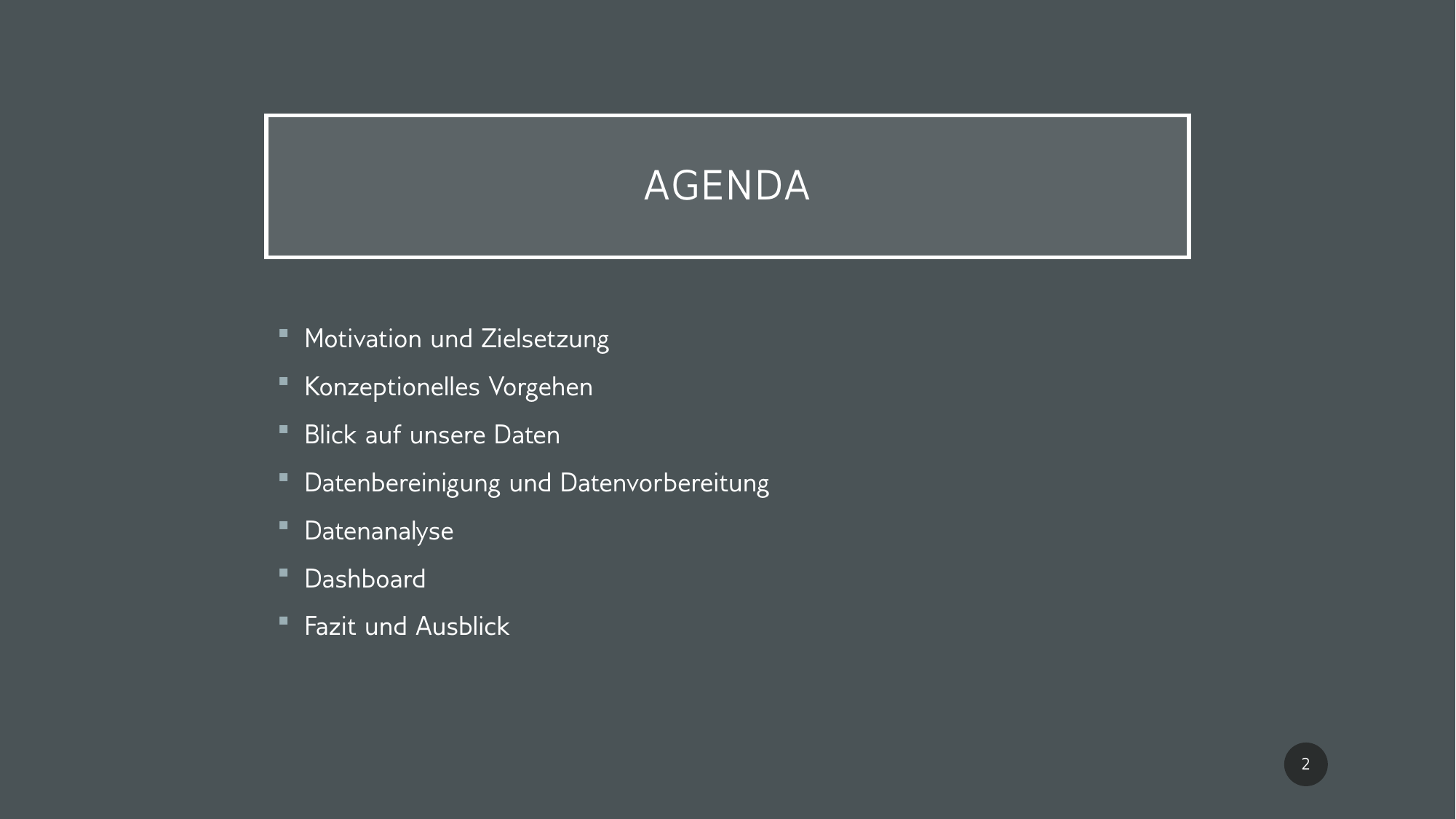

# agenda
Motivation und Zielsetzung
Konzeptionelles Vorgehen
Blick auf unsere Daten
Datenbereinigung und Datenvorbereitung
Datenanalyse
Dashboard
Fazit und Ausblick

2